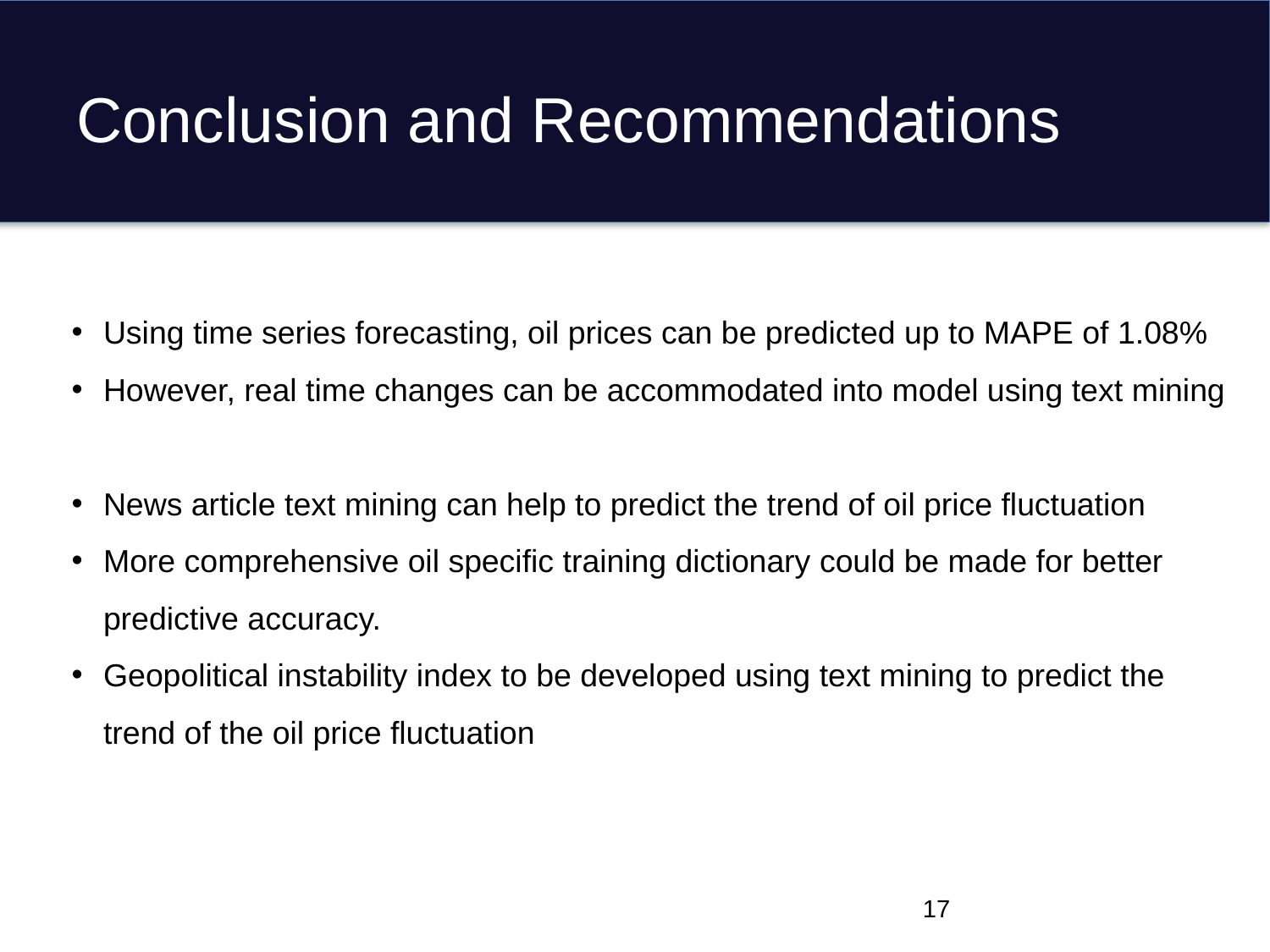

# Conclusion and Recommendations
Using time series forecasting, oil prices can be predicted up to MAPE of 1.08%
However, real time changes can be accommodated into model using text mining
News article text mining can help to predict the trend of oil price fluctuation
More comprehensive oil specific training dictionary could be made for better predictive accuracy.
Geopolitical instability index to be developed using text mining to predict the trend of the oil price fluctuation
17